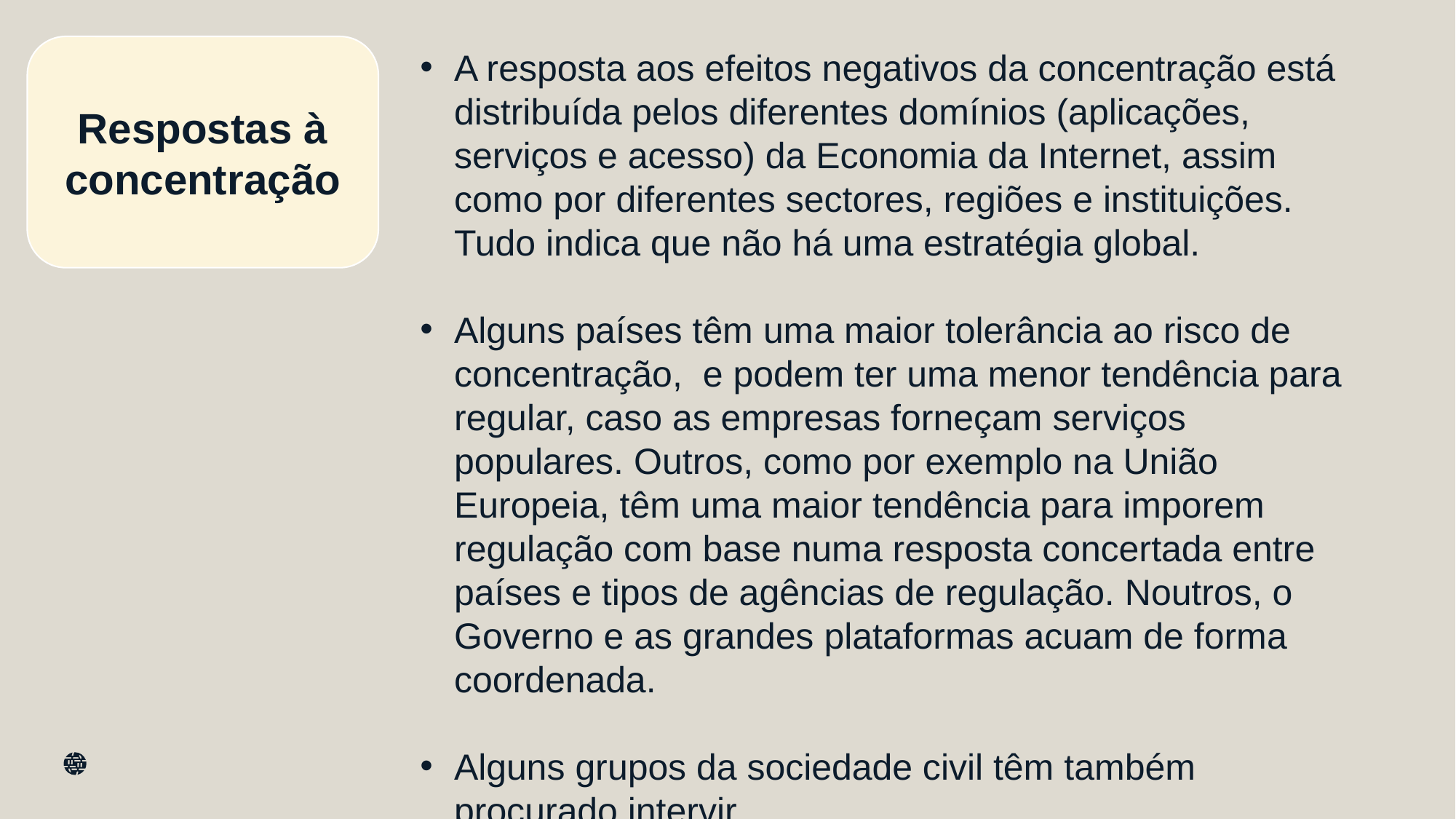

Respostas à concentração
A resposta aos efeitos negativos da concentração está distribuída pelos diferentes domínios (aplicações, serviços e acesso) da Economia da Internet, assim como por diferentes sectores, regiões e instituições. Tudo indica que não há uma estratégia global.

Alguns países têm uma maior tolerância ao risco de concentração,  e podem ter uma menor tendência para regular, caso as empresas forneçam serviços populares. Outros, como por exemplo na União Europeia, têm uma maior tendência para imporem regulação com base numa resposta concertada entre países e tipos de agências de regulação. Noutros, o Governo e as grandes plataformas acuam de forma coordenada.

Alguns grupos da sociedade civil têm também procurado intervir.